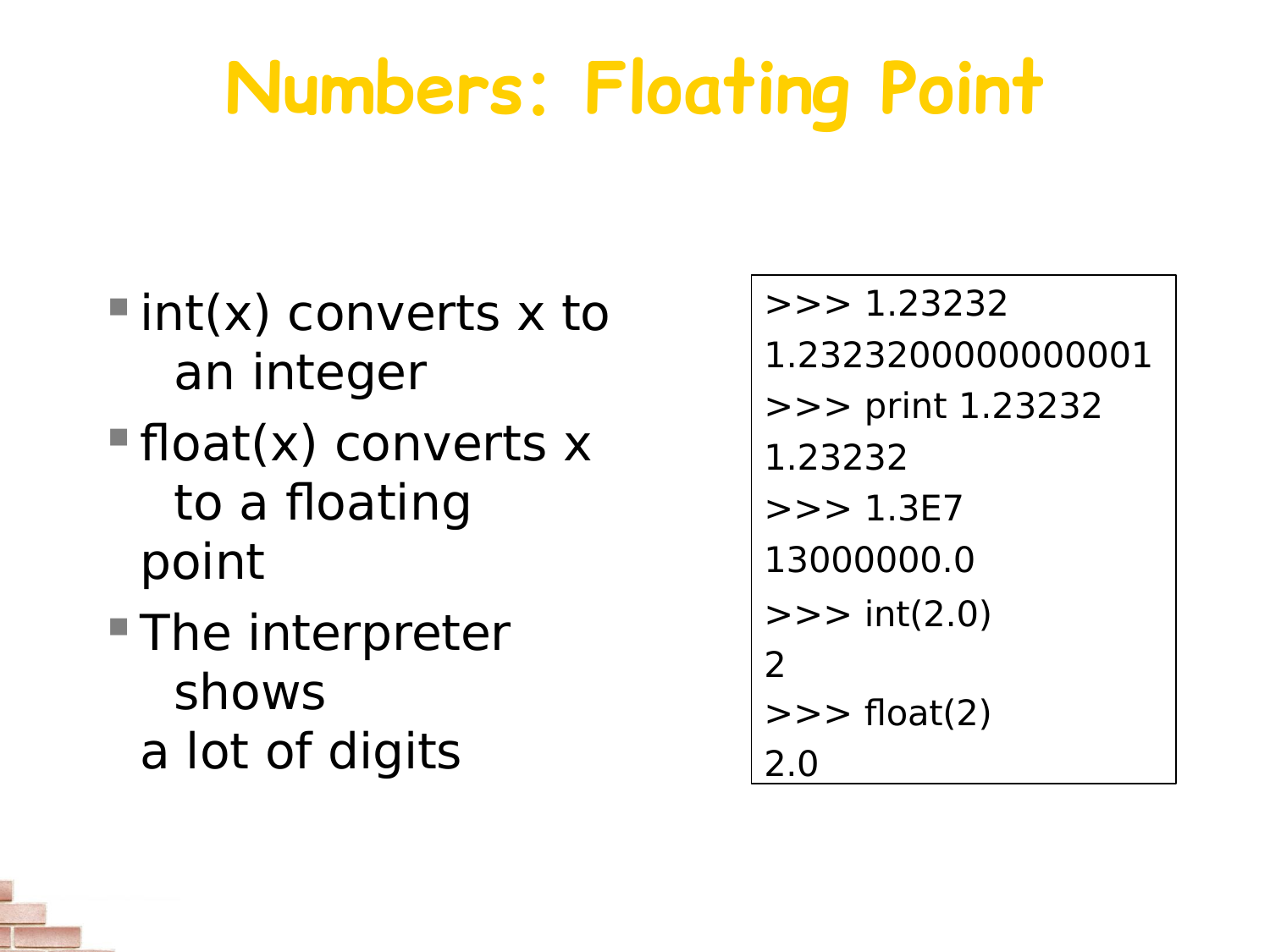

# Numbers: Floating Point
>>> 1.23232
1.2323200000000001
>>> print 1.23232
1.23232
>>> 1.3E7
13000000.0
>>> int(2.0) 2
>>> float(2)
2.0
int(x) converts x to 	an integer
float(x) converts x 	to a floating point
The interpreter 	shows
a lot of digits